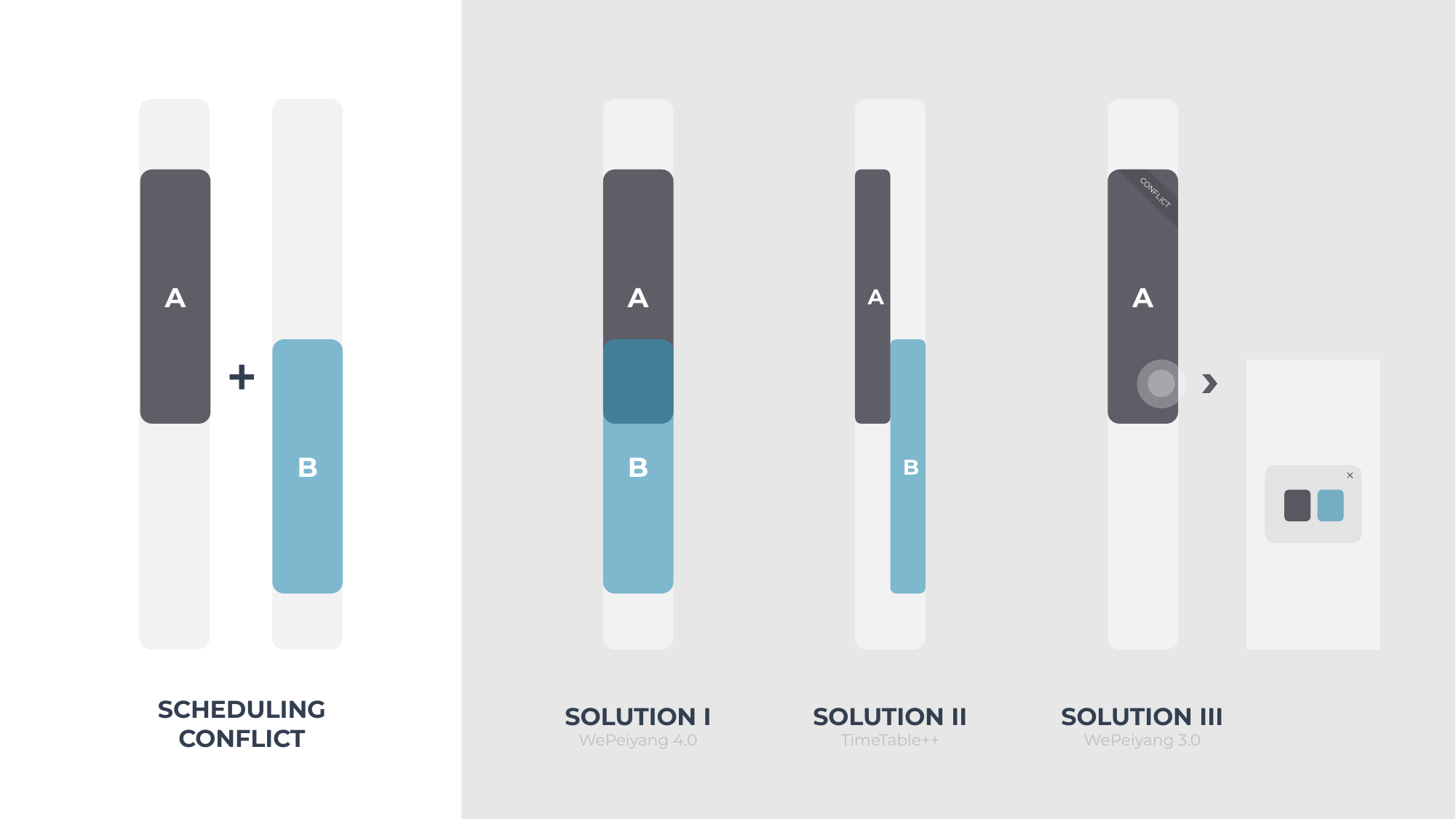

A
A
A
A

CONFLICT
+
B
B
B

SCHEDULING
CONFLICT
SOLUTION I
WePeiyang 4.0
SOLUTION II
TimeTable++
SOLUTION III
WePeiyang 3.0